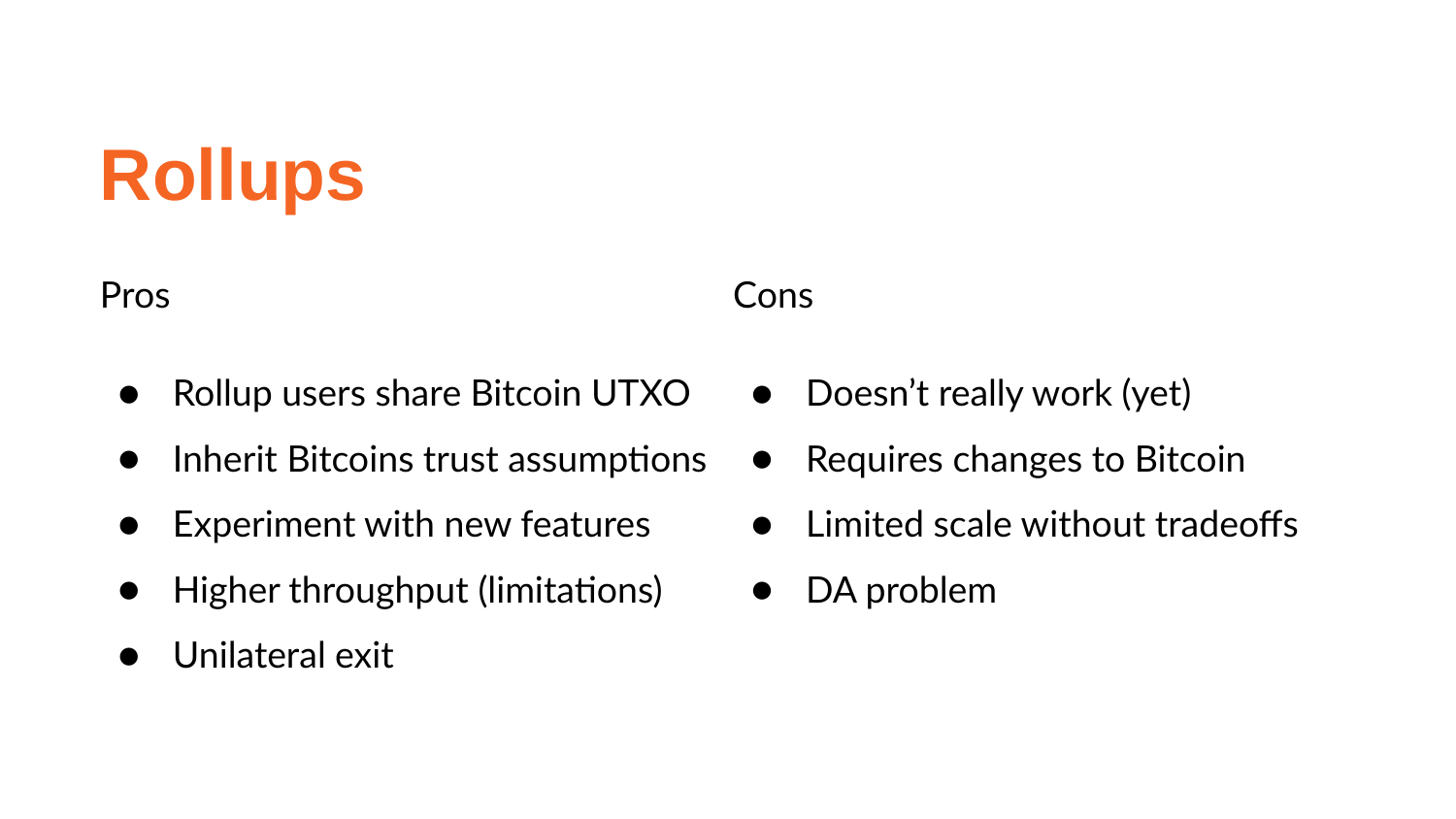

Rollups
Pros
Rollup users share Bitcoin UTXO
Inherit Bitcoins trust assumptions
Experiment with new features
Higher throughput (limitations)
Unilateral exit
Cons
Doesn’t really work (yet)
Requires changes to Bitcoin
Limited scale without tradeoffs
DA problem